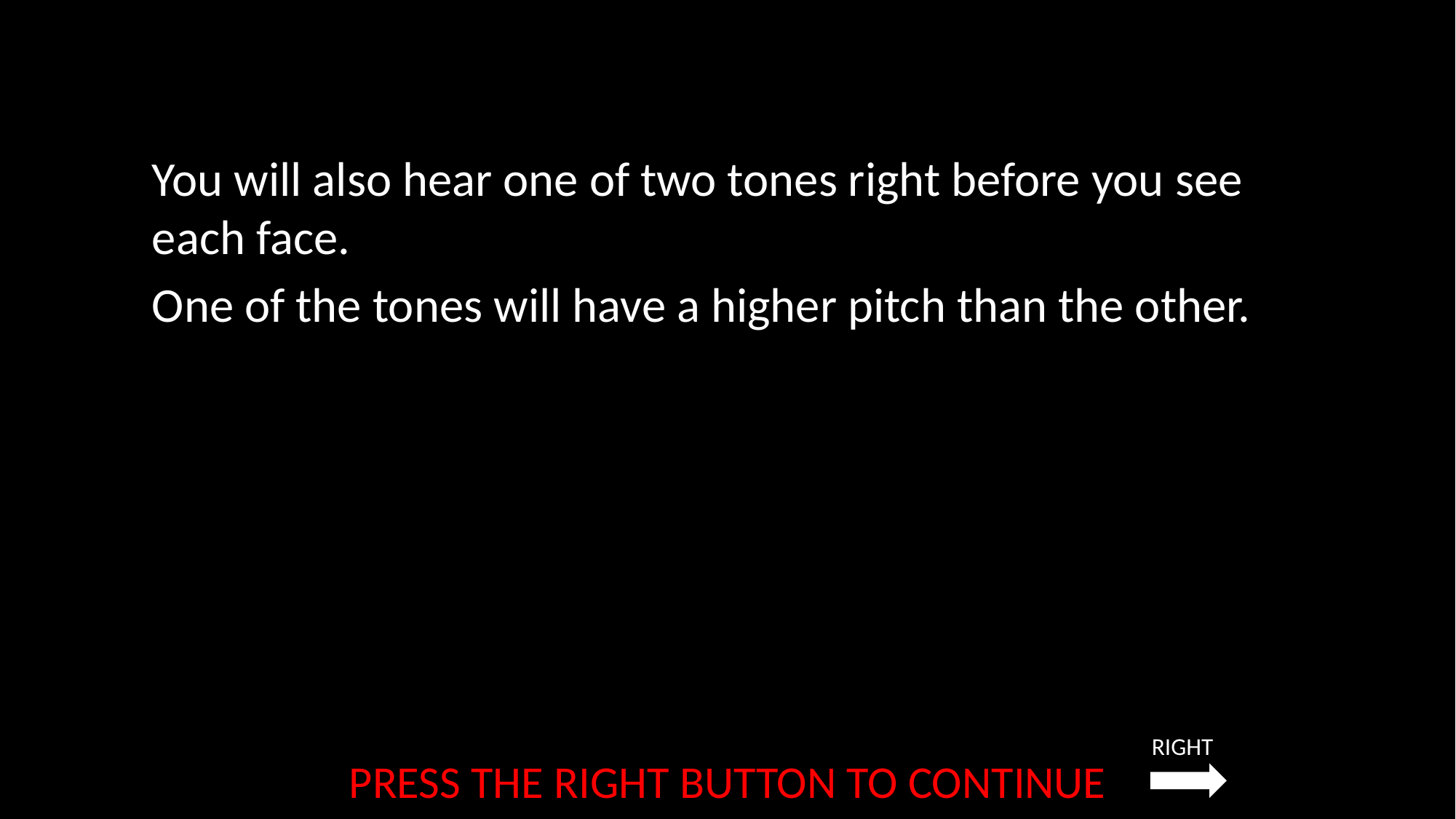

You will also hear one of two tones right before you see each face.
One of the tones will have a higher pitch than the other.

RIGHT
PRESS THE RIGHT BUTTON TO CONTINUE